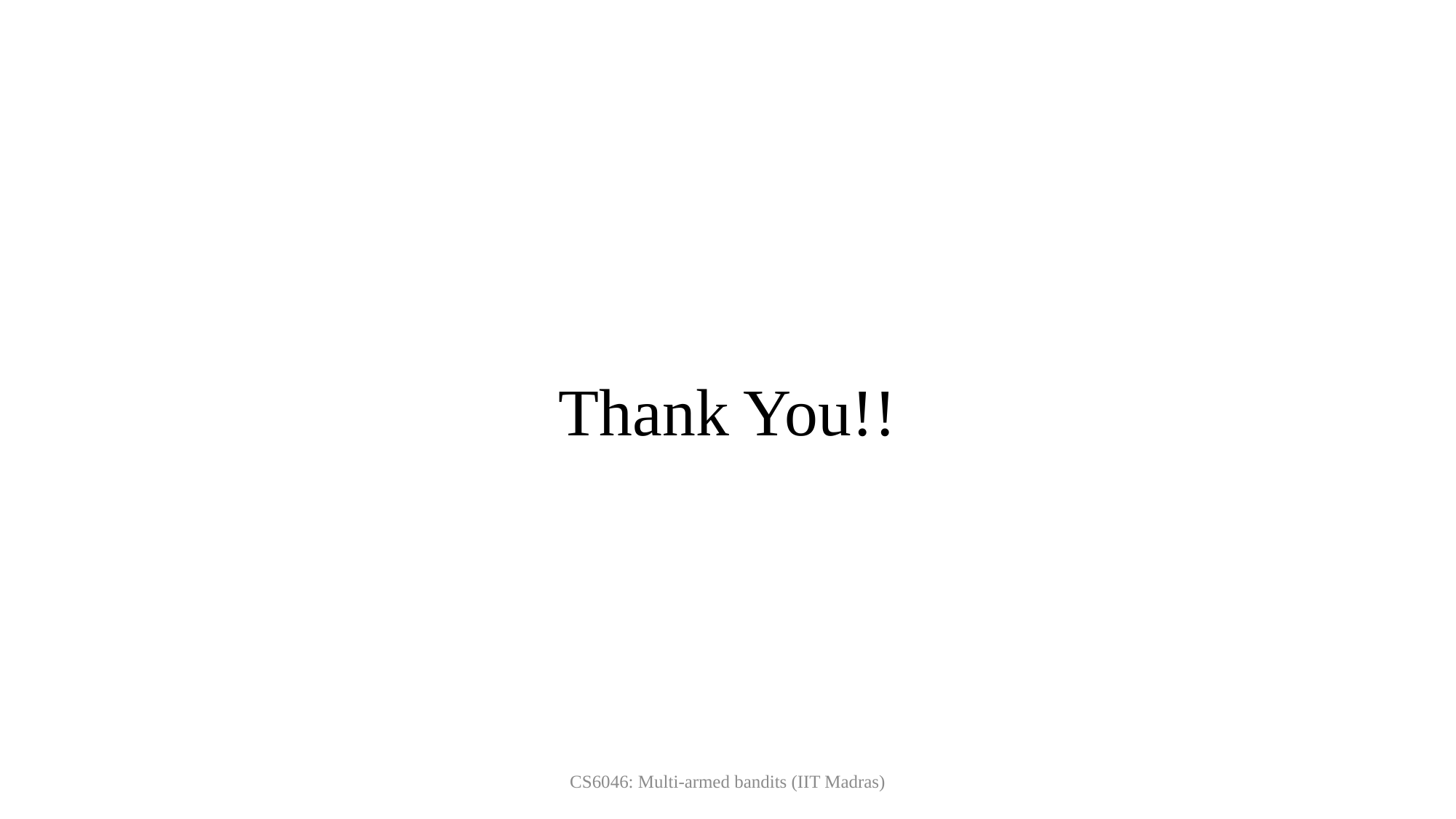

Thank You!!
CS6046: Multi-armed bandits (IIT Madras)